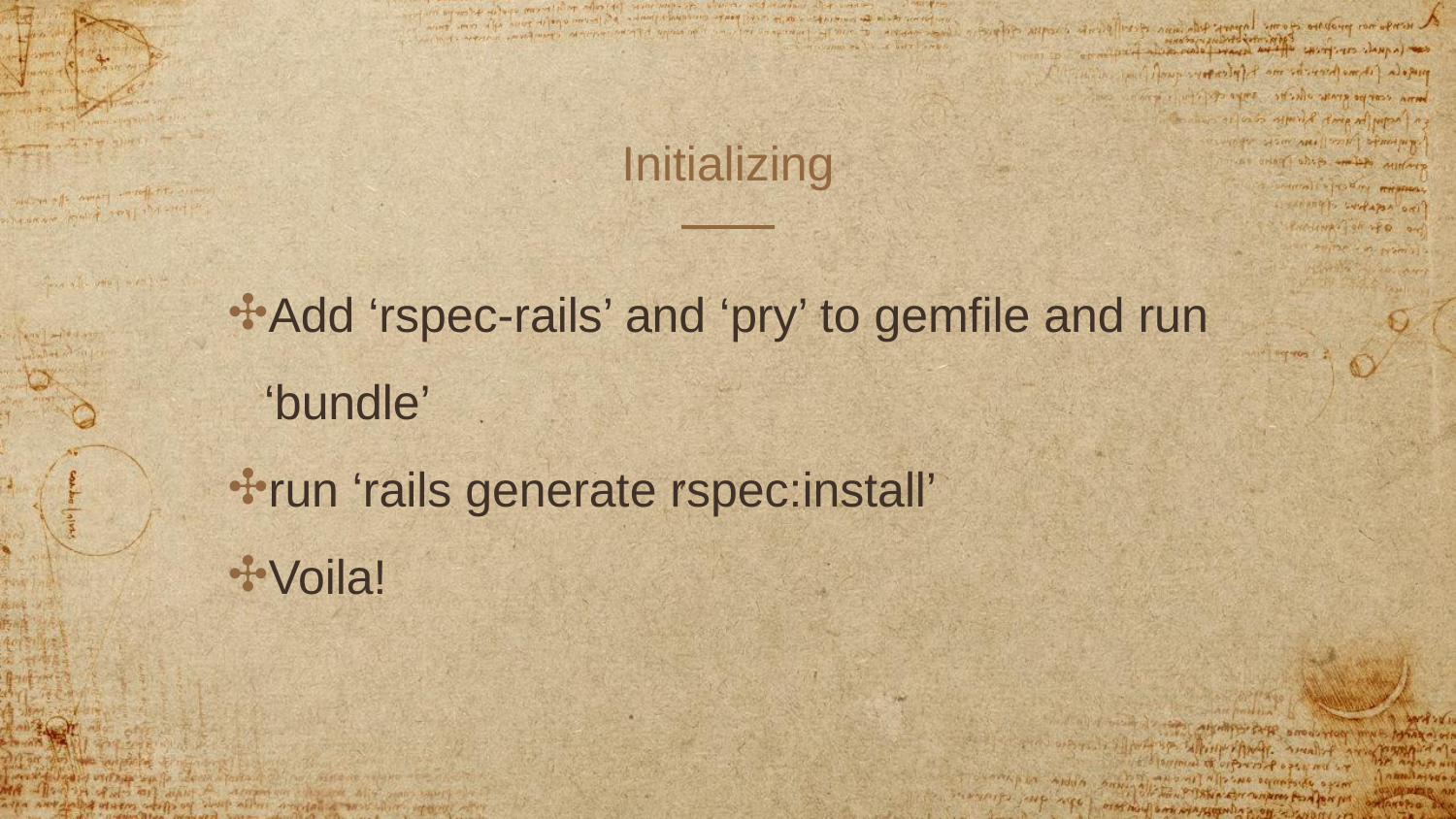

# Initializing
Add ‘rspec-rails’ and ‘pry’ to gemfile and run ‘bundle’
run ‘rails generate rspec:install’
Voila!